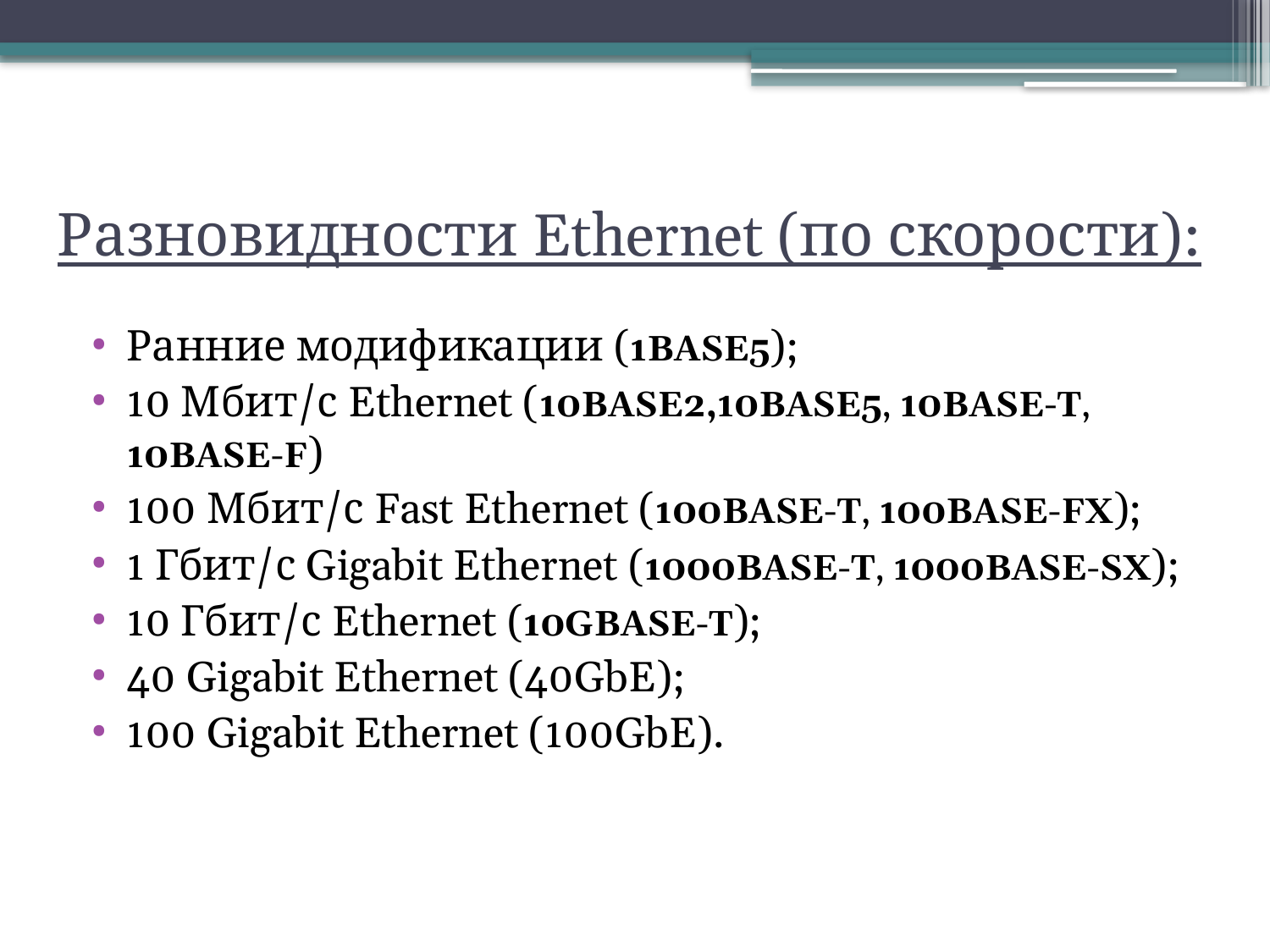

# Разновидности Ethernet (по скорости):
Ранние модификации (1BASE5);
10 Мбит/с Ethernet (10BASE2,10BASE5, 10BASE-T, 10BASE-F)
100 Мбит/с Fast Ethernet (100BASE-T, 100BASE-FX);
1 Гбит/с Gigabit Ethernet (1000BASE-T, 1000BASE-SX);
10 Гбит/с Ethernet (10GBASE-T);
40 Gigabit Ethernet (40GbE);
100 Gigabit Ethernet (100GbE).